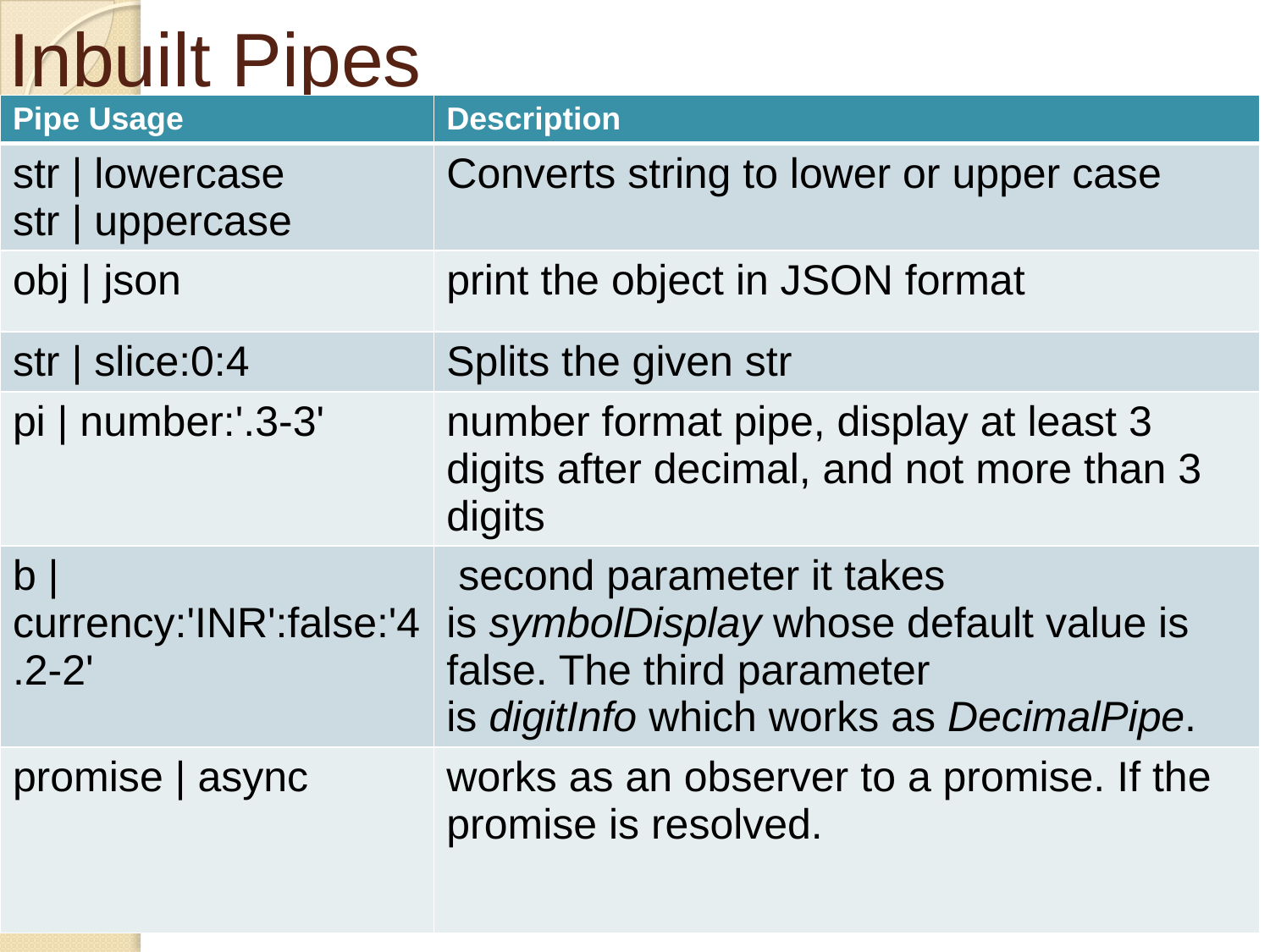

# Inbuilt Pipes

| Pipe Usage | Description |
| --- | --- |
| str | lowercase str | uppercase | Converts string to lower or upper case |
| obj | json | print the object in JSON format |
| str | slice:0:4 | Splits the given str |
| pi | number:'.3-3' | number format pipe, display at least 3 digits after decimal, and not more than 3 digits |
| b | currency:'INR':false:'4.2-2' | second parameter it takes is symbolDisplay whose default value is false. The third parameter is digitInfo which works as DecimalPipe. |
| promise | async | works as an observer to a promise. If the promise is resolved. |